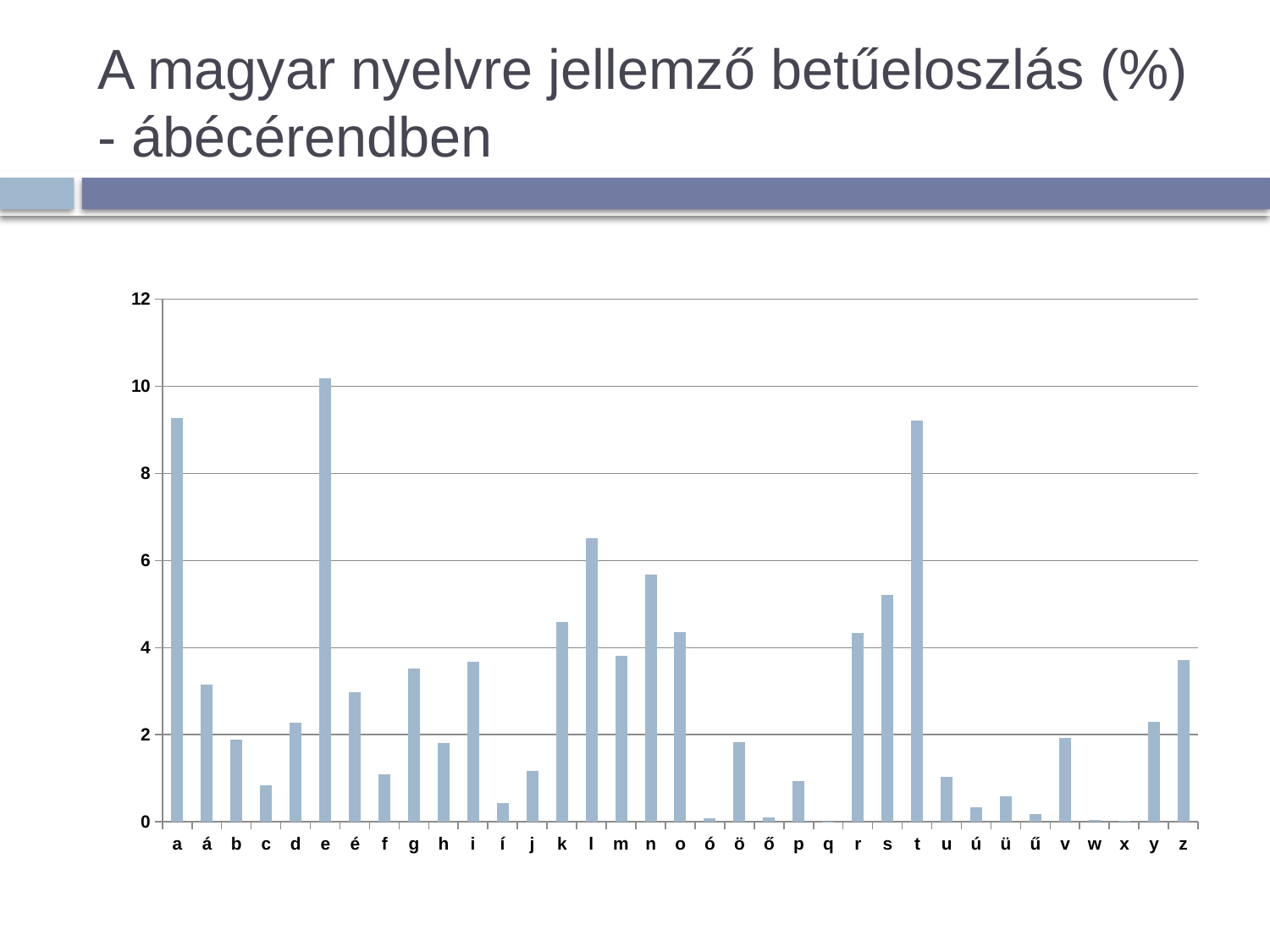

# A magyar nyelvre jellemző betűeloszlás (%) - ábécérendben

### Chart

| Category |  |
|---|---|
| a | 9.277999999999999 |
| á | 3.159 |
| b | 1.887 |
| c | 0.8490000000000005 |
| d | 2.284000000000001 |
| e | 10.189 |
| é | 2.9789999999999988 |
| f | 1.098 |
| g | 3.527 |
| h | 1.808 |
| i | 3.667 |
| í | 0.4390000000000003 |
| j | 1.179 |
| k | 4.586 |
| l | 6.522999999999995 |
| m | 3.8189999999999977 |
| n | 5.671 |
| o | 4.363999999999995 |
| ó | 0.08710000000000002 |
| ö | 1.83 |
| ő | 0.09200000000000003 |
| p | 0.934 |
| q | 0.00030000000000000035 |
| r | 4.346 |
| s | 5.212 |
| t | 9.213000000000001 |
| u | 1.0429999999999988 |
| ú | 0.34300000000000036 |
| ü | 0.5890000000000003 |
| ű | 0.17700000000000013 |
| v | 1.9219999999999982 |
| w | 0.04700000000000005 |
| x | 0.027000000000000038 |
| y | 2.3049999999999997 |
| z | 3.721 |